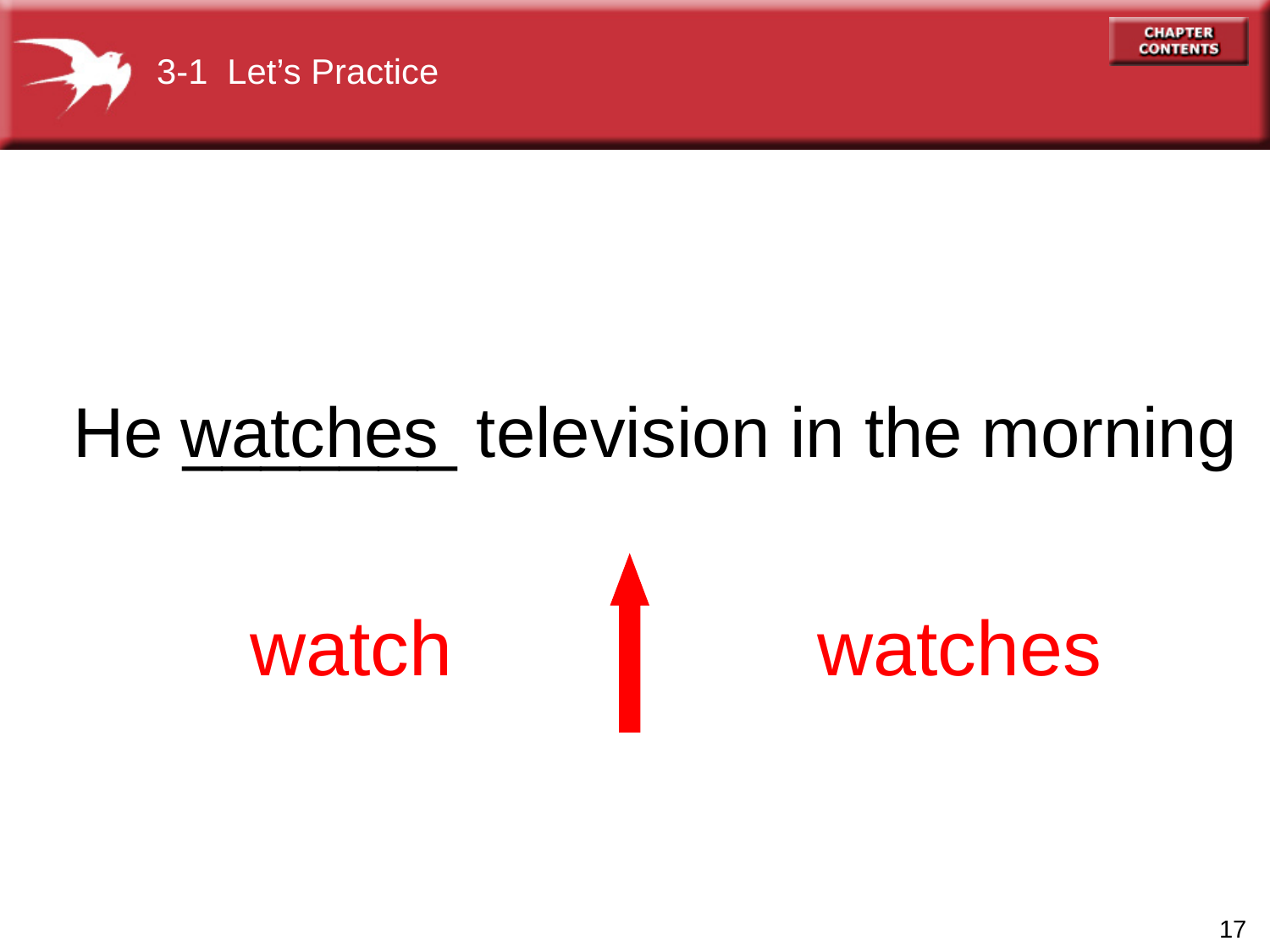

3-1  Let’s Practice
watches
  He _______ television in the morning

watch
watches
17